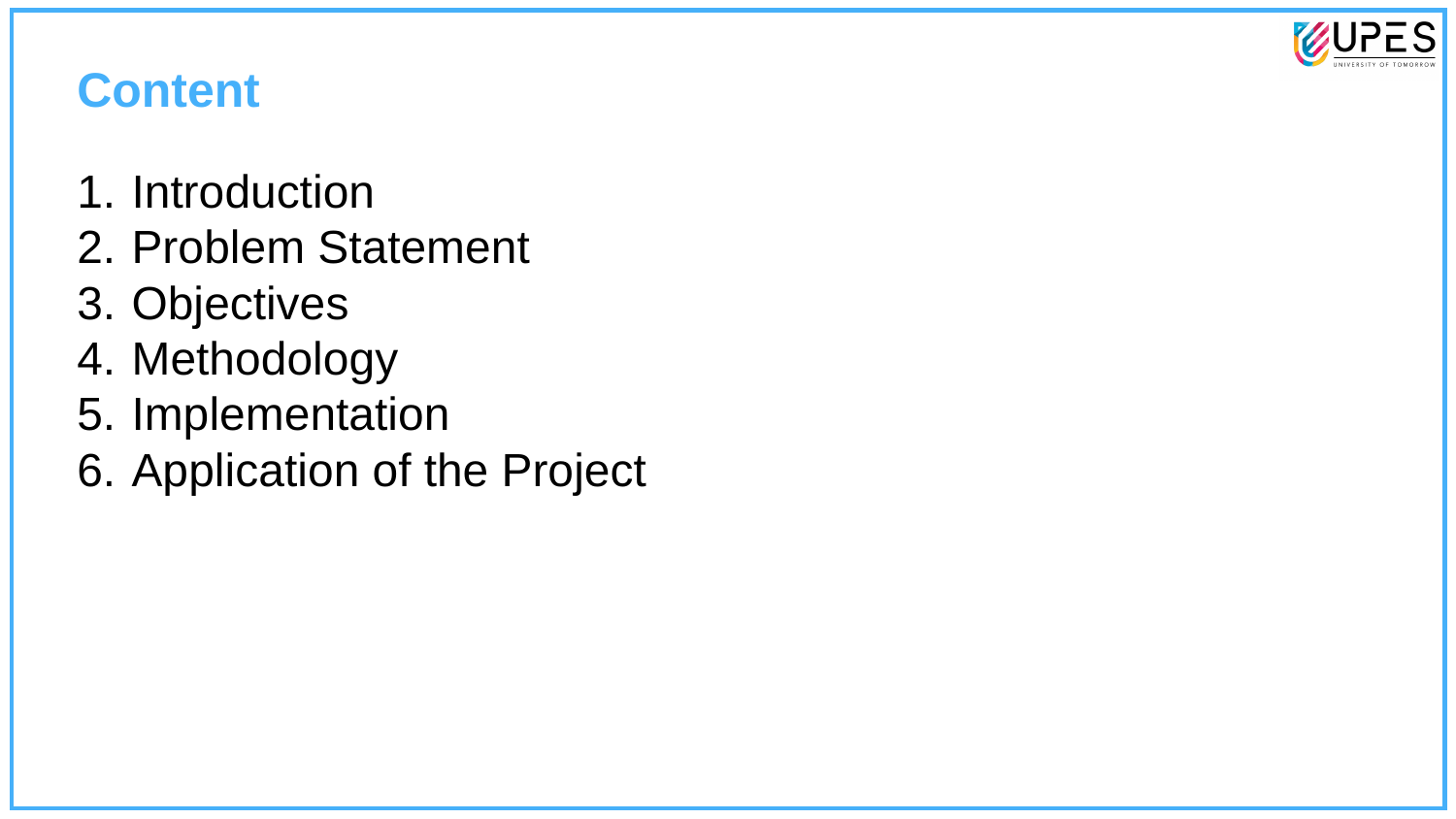

Content
Introduction
Problem Statement
Objectives
Methodology
Implementation
Application of the Project